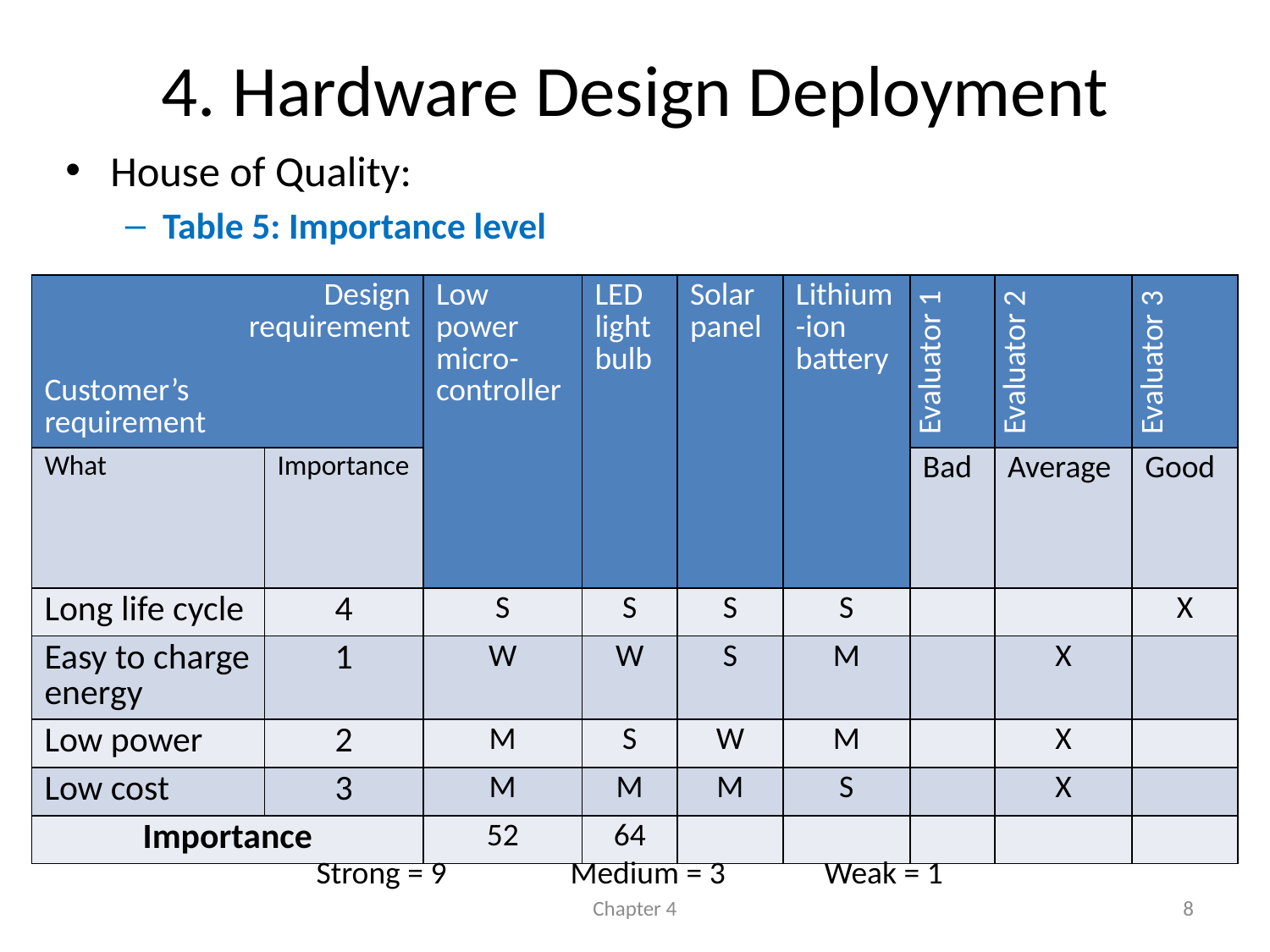

# 4. Hardware Design Deployment
House of Quality:
Table 5: Importance level

| Design requirement Customer’s requirement |  | Low power micro-controller | LED light bulb | Solar panel | Lithium-ion battery | Evaluator 1 | Evaluator 2 | Evaluator 3 |
| --- | --- | --- | --- | --- | --- | --- | --- | --- |
| What | Importance |  |  |  |  | Bad | Average | Good |
| Long life cycle | 4 | S | S | S | S |  |  | X |
| Easy to charge energy | 1 | W | W | S | M |  | X |  |
| Low power | 2 | M | S | W | M |  | X |  |
| Low cost | 3 | M | M | M | S |  | X |  |
| Importance |  | 52 | 64 |  |  |  |  |  |
Strong = 9	Medium = 3	Weak = 1
Chapter 4
8